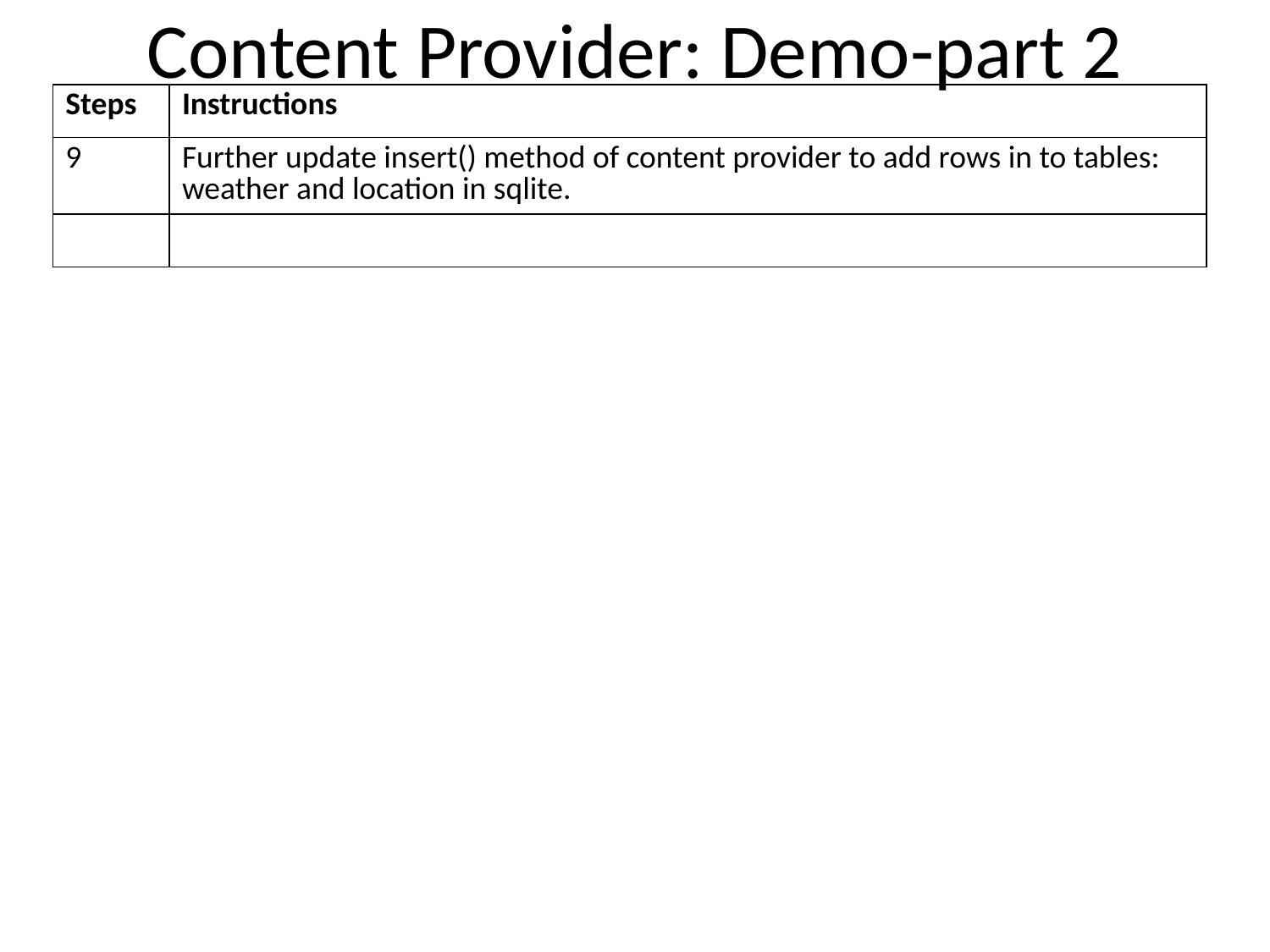

# Content Provider: Demo-part 2
| Steps | Instructions |
| --- | --- |
| 9 | Further update insert() method of content provider to add rows in to tables: weather and location in sqlite. |
|  |  |